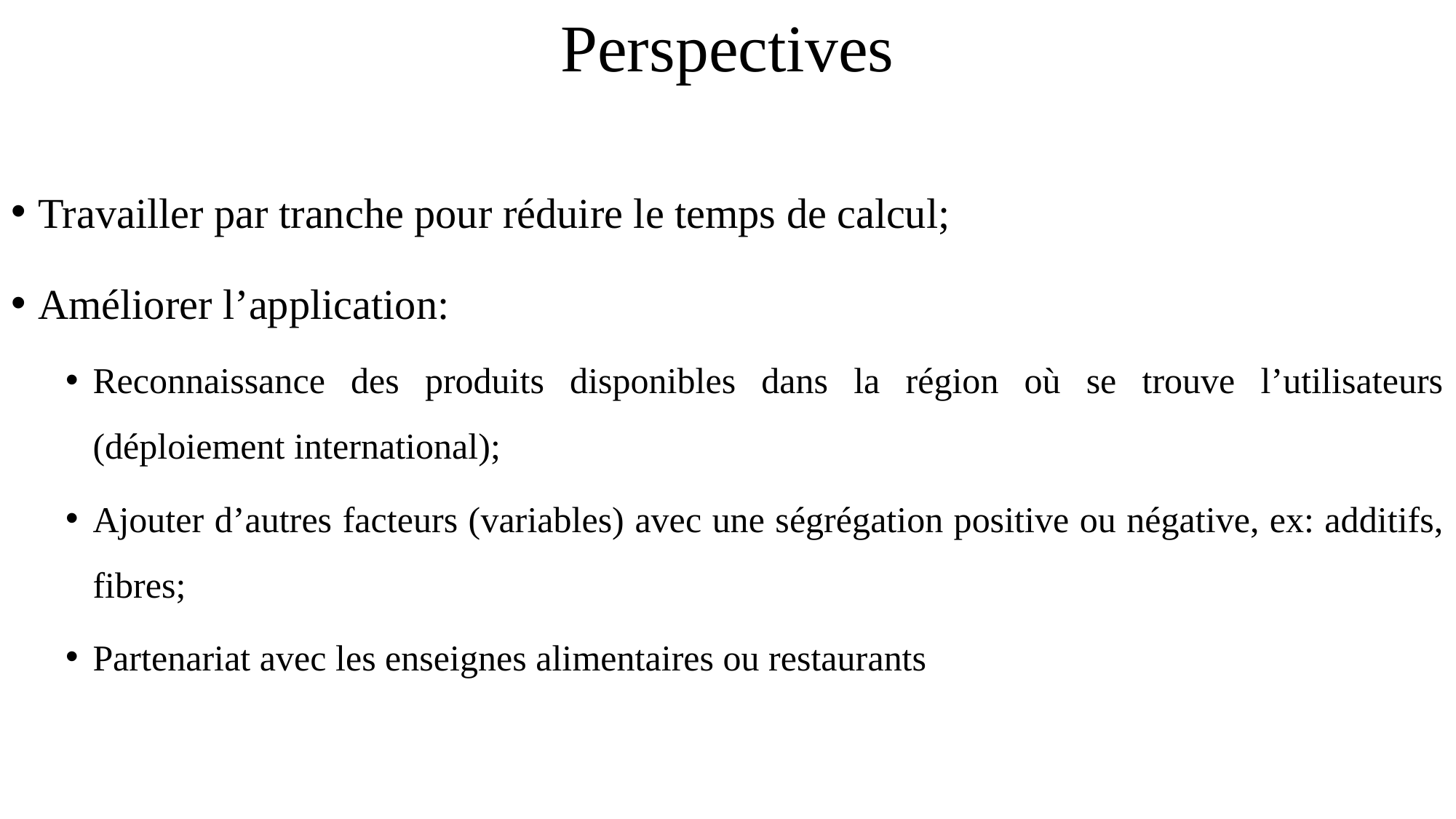

# Perspectives
Travailler par tranche pour réduire le temps de calcul;
Améliorer l’application:
Reconnaissance des produits disponibles dans la région où se trouve l’utilisateurs (déploiement international);
Ajouter d’autres facteurs (variables) avec une ségrégation positive ou négative, ex: additifs, fibres;
Partenariat avec les enseignes alimentaires ou restaurants